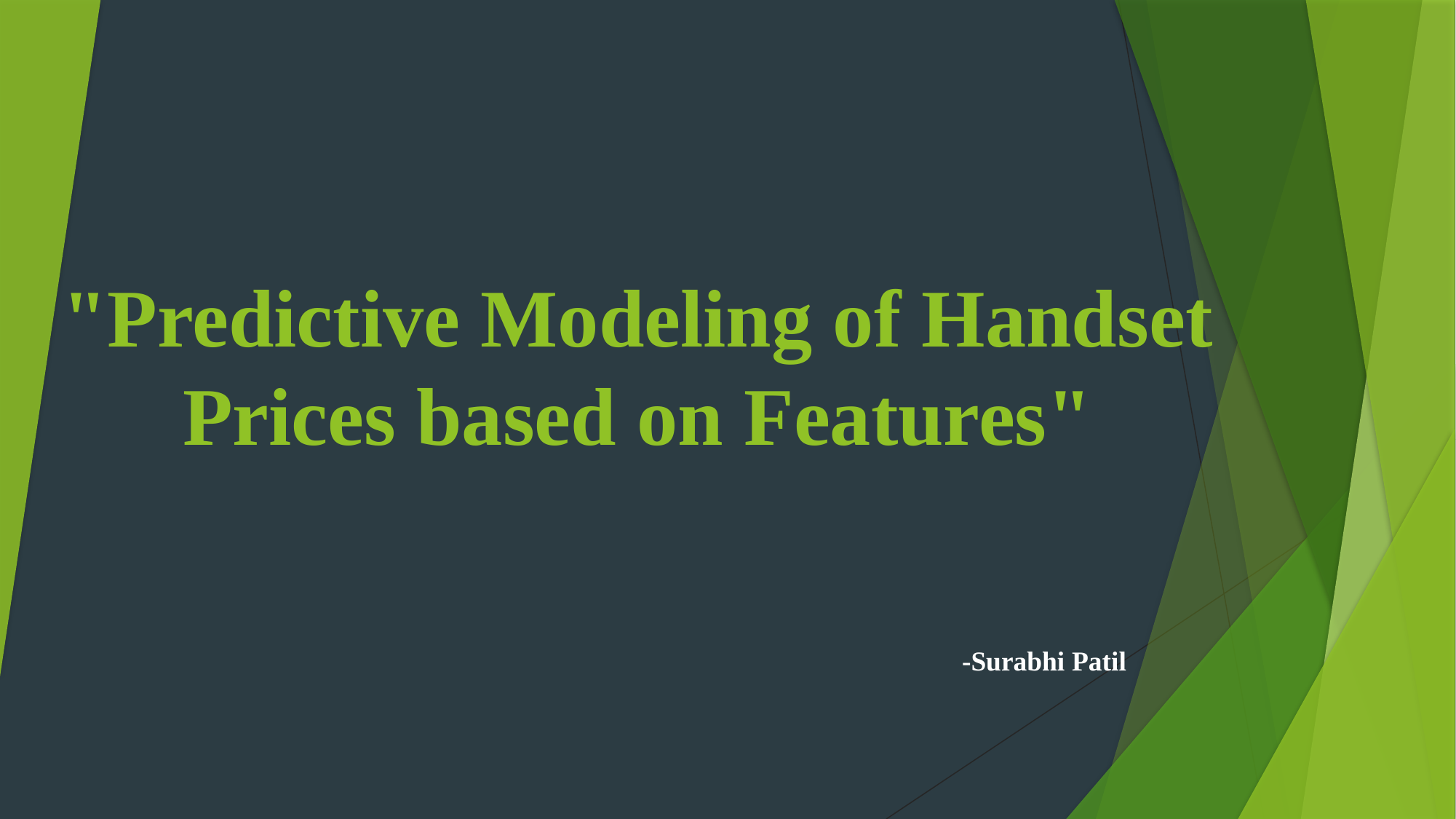

# "Predictive Modeling of Handset Prices based on Features"
-Surabhi Patil